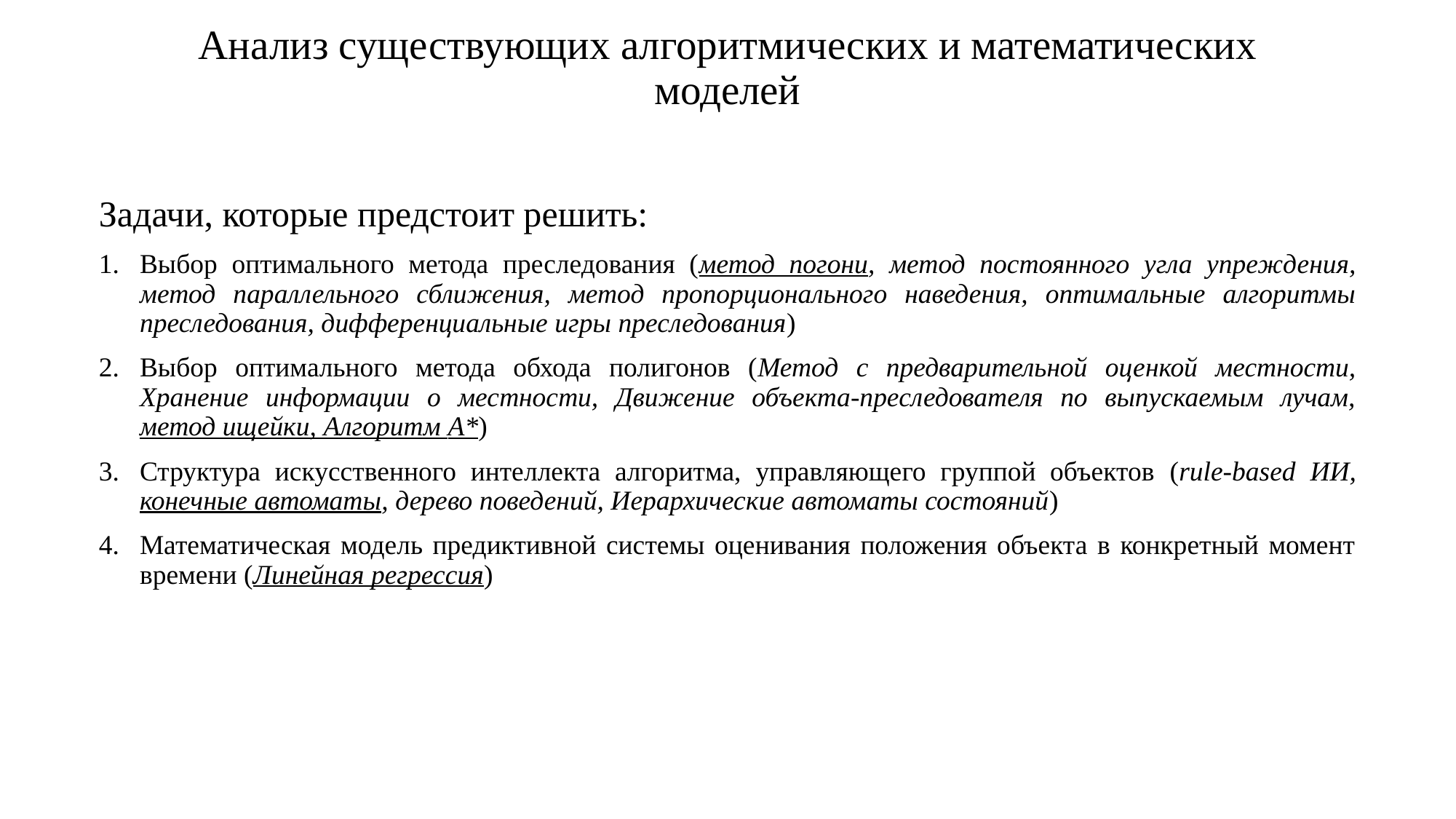

# Анализ существующих алгоритмических и математических моделей
Задачи, которые предстоит решить:
Выбор оптимального метода преследования (метод погони, метод постоянного угла упреждения, метод параллельного сближения, метод пропорционального наведения, оптимальные алгоритмы преследования, дифференциальные игры преследования)
Выбор оптимального метода обхода полигонов (Метод с предварительной оценкой местности, Хранение информации о местности, Движение объекта-преследователя по выпускаемым лучам, метод ищейки, Алгоритм A*)
Структура искусственного интеллекта алгоритма, управляющего группой объектов (rule-based ИИ, конечные автоматы, дерево поведений, Иерархические автоматы состояний)
Математическая модель предиктивной системы оценивания положения объекта в конкретный момент времени (Линейная регрессия)